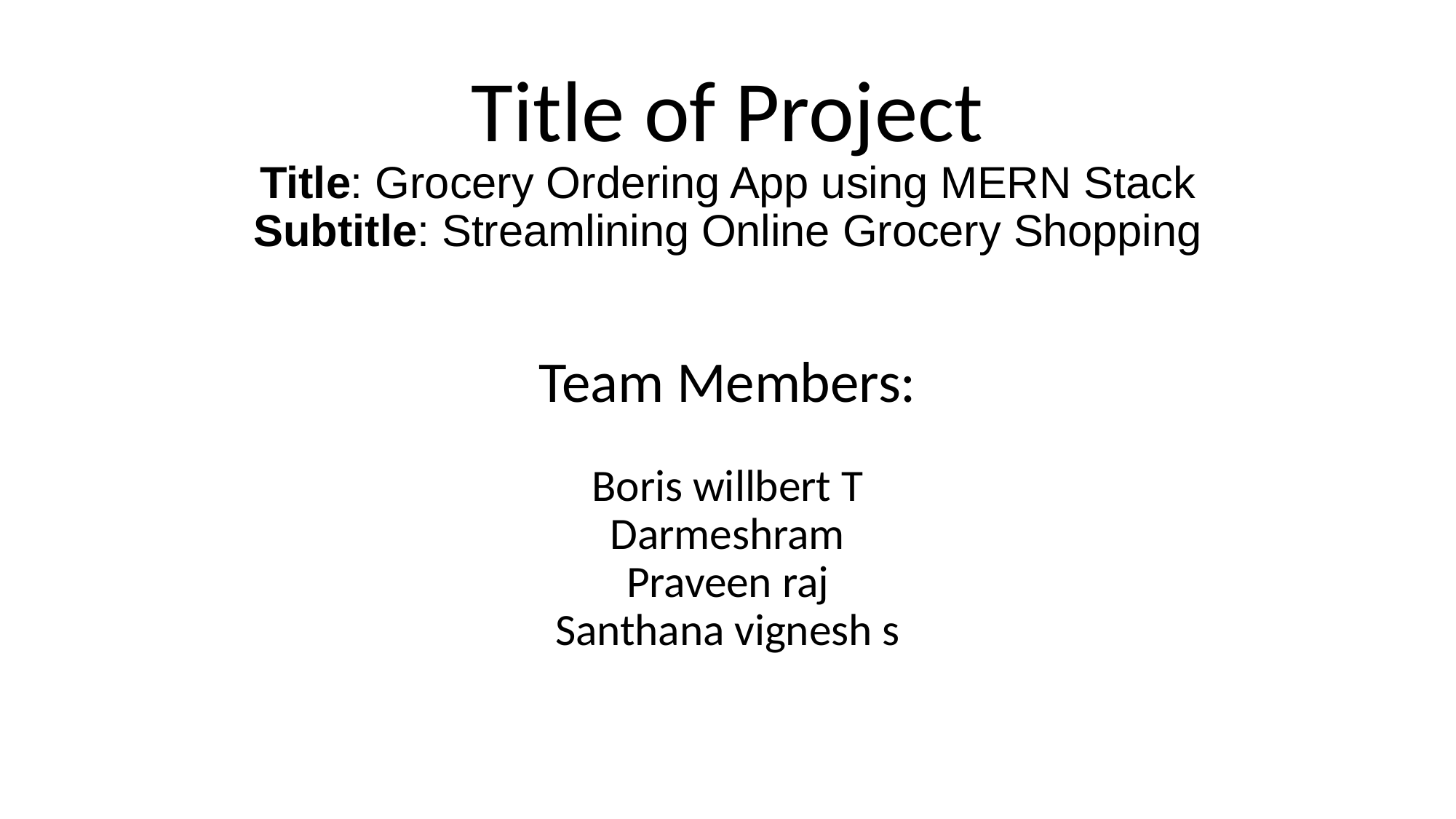

# Title of Project Title: Grocery Ordering App using MERN Stack Subtitle: Streamlining Online Grocery Shopping Team Members: Boris willbert T Darmeshram Praveen raj Santhana vignesh s